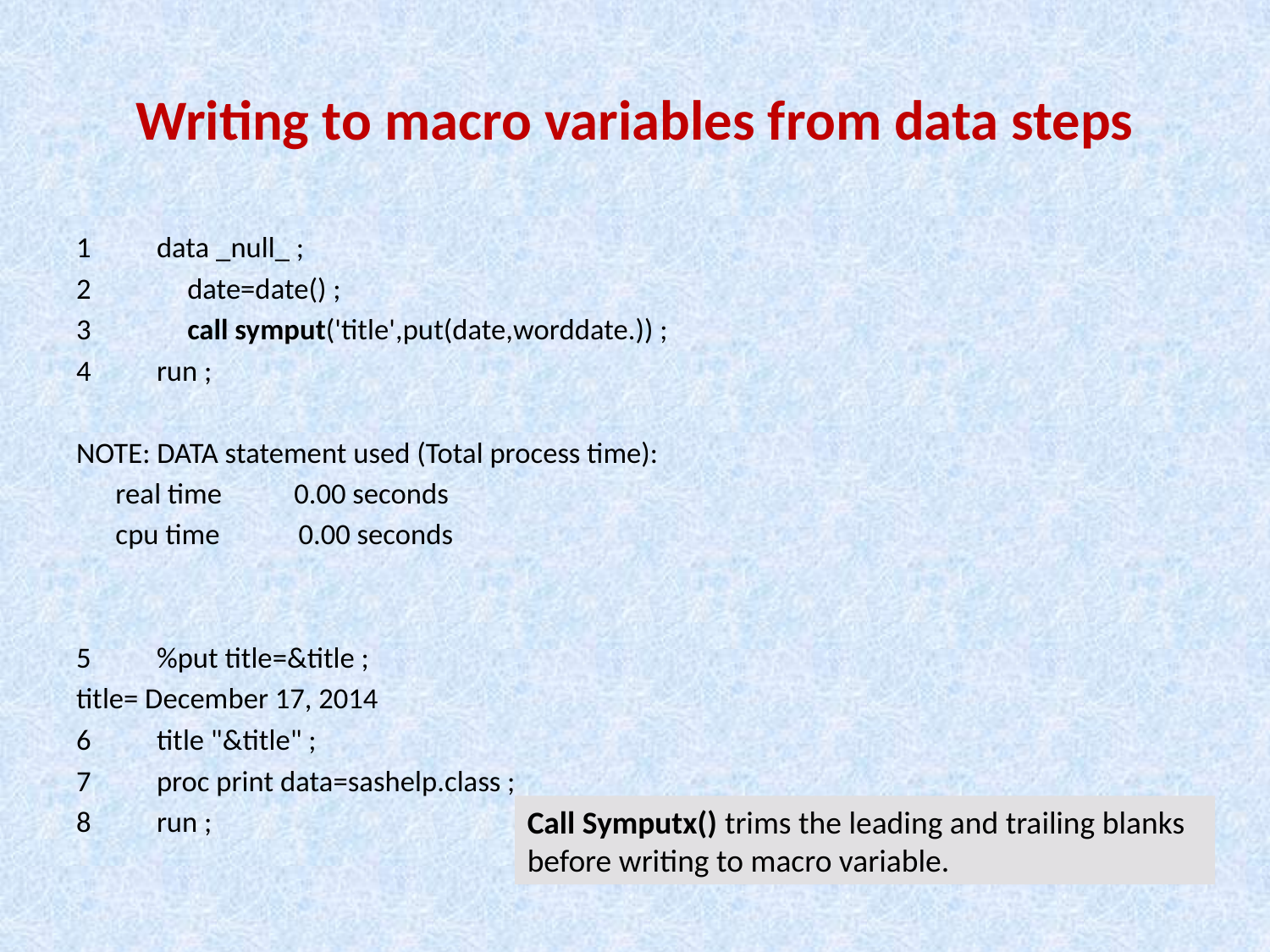

# Writing to macro variables from data steps
1          data _null_ ;
2          	date=date() ;
3          	call symput('title',put(date,worddate.)) ;
4          run ;

NOTE: DATA statement used (Total process time):
      real time           0.00 seconds
      cpu time            0.00 seconds

5          %put title=&title ;
title= December 17, 2014
6          title "&title" ;
7          proc print data=sashelp.class ;
8          run ;
Call Symputx() trims the leading and trailing blanks before writing to macro variable.